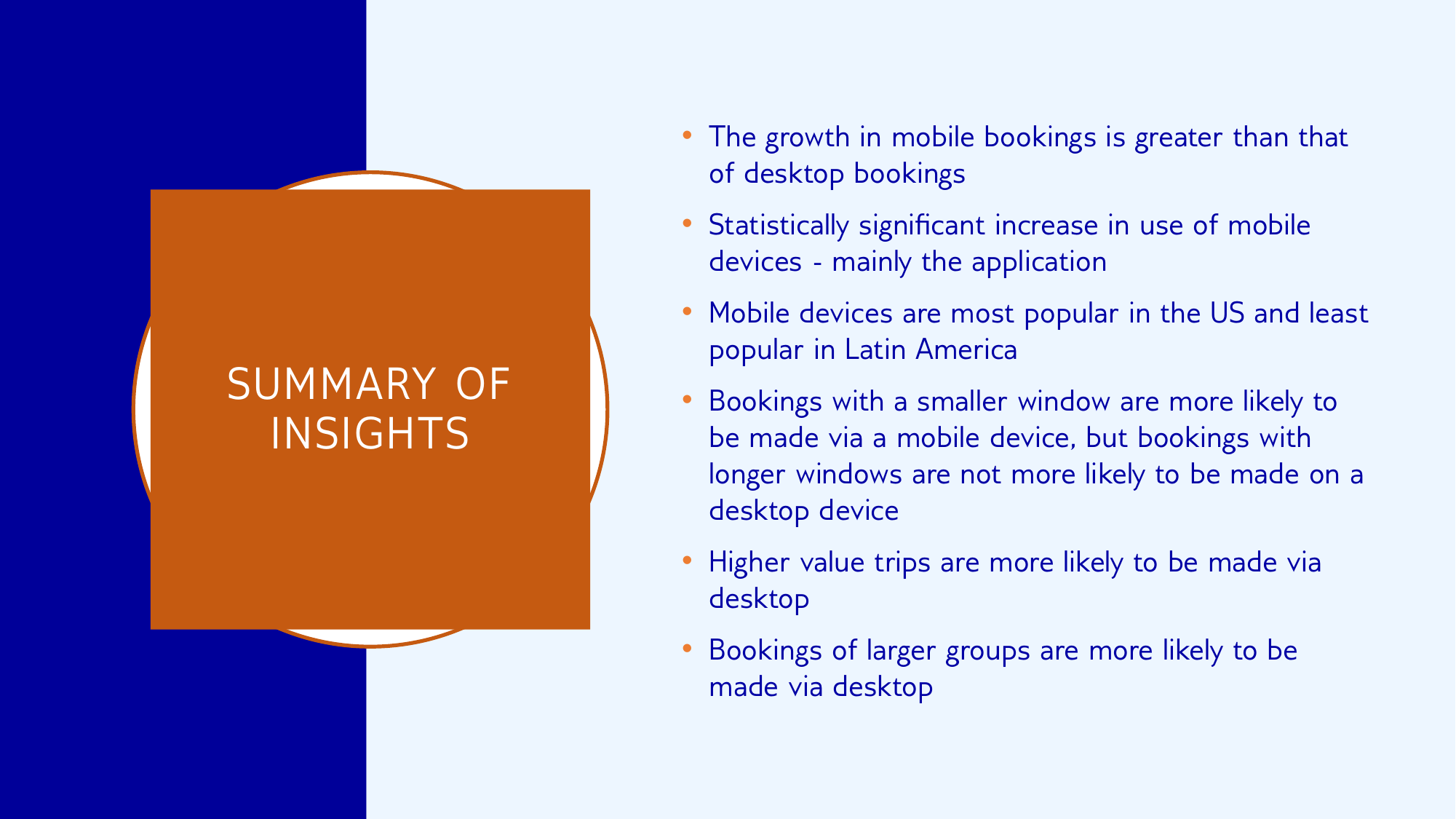

The growth in mobile bookings is greater than that of desktop bookings
Statistically significant increase in use of mobile devices - mainly the application
Mobile devices are most popular in the US and least popular in Latin America
Bookings with a smaller window are more likely to be made via a mobile device, but bookings with longer windows are not more likely to be made on a desktop device
Higher value trips are more likely to be made via desktop
Bookings of larger groups are more likely to be made via desktop

# Summary of INSIGHTS